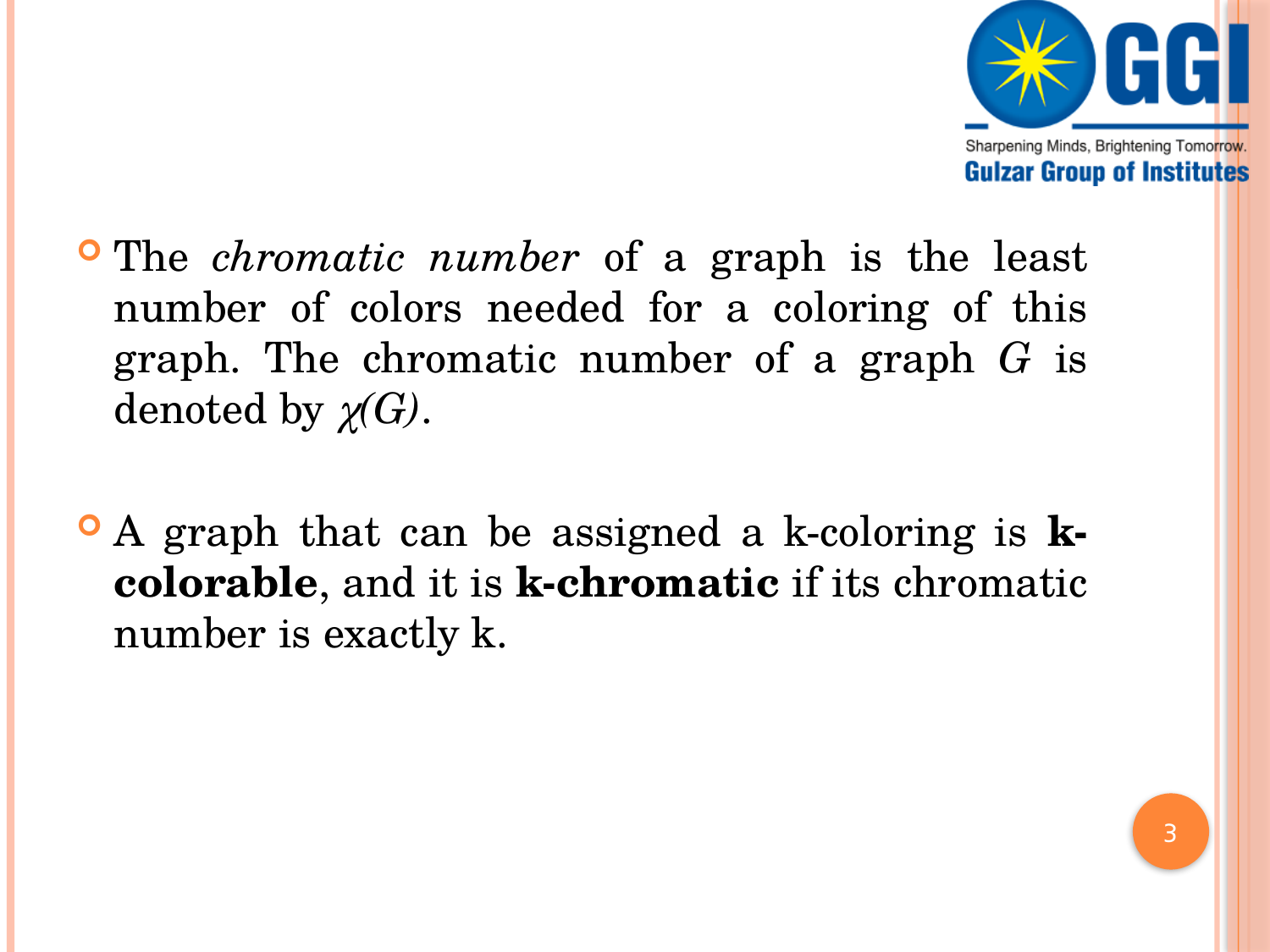

#
The chromatic number of a graph is the least number of colors needed for a coloring of this graph. The chromatic number of a graph G is denoted by χ(G).

A graph that can be assigned a k-coloring is k-colorable, and it is k-chromatic if its chromatic number is exactly k.

3